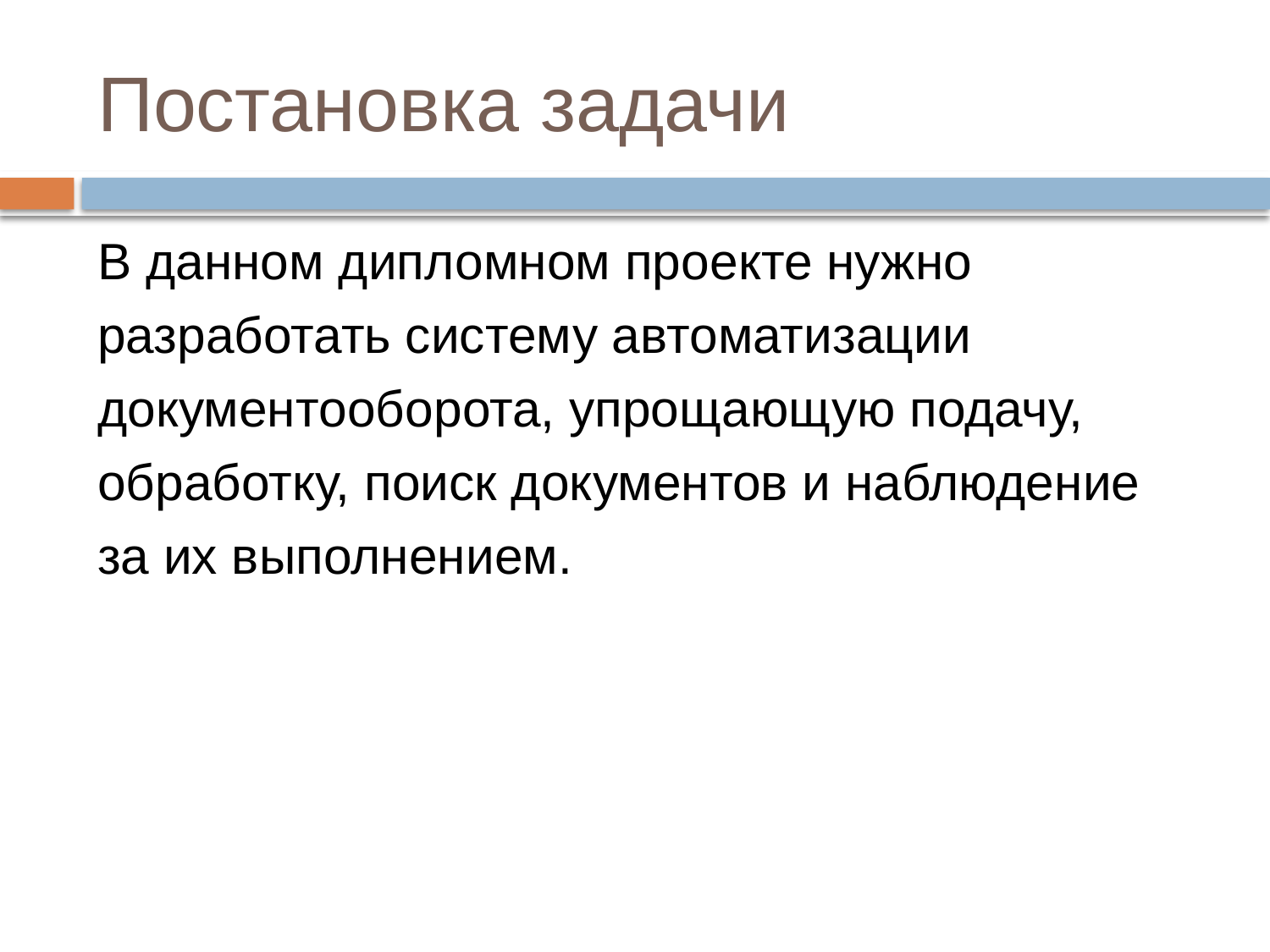

# Постановка задачи
В данном дипломном проекте нужно
разработать систему автоматизации
документооборота, упрощающую подачу,
обработку, поиск документов и наблюдение
за их выполнением.